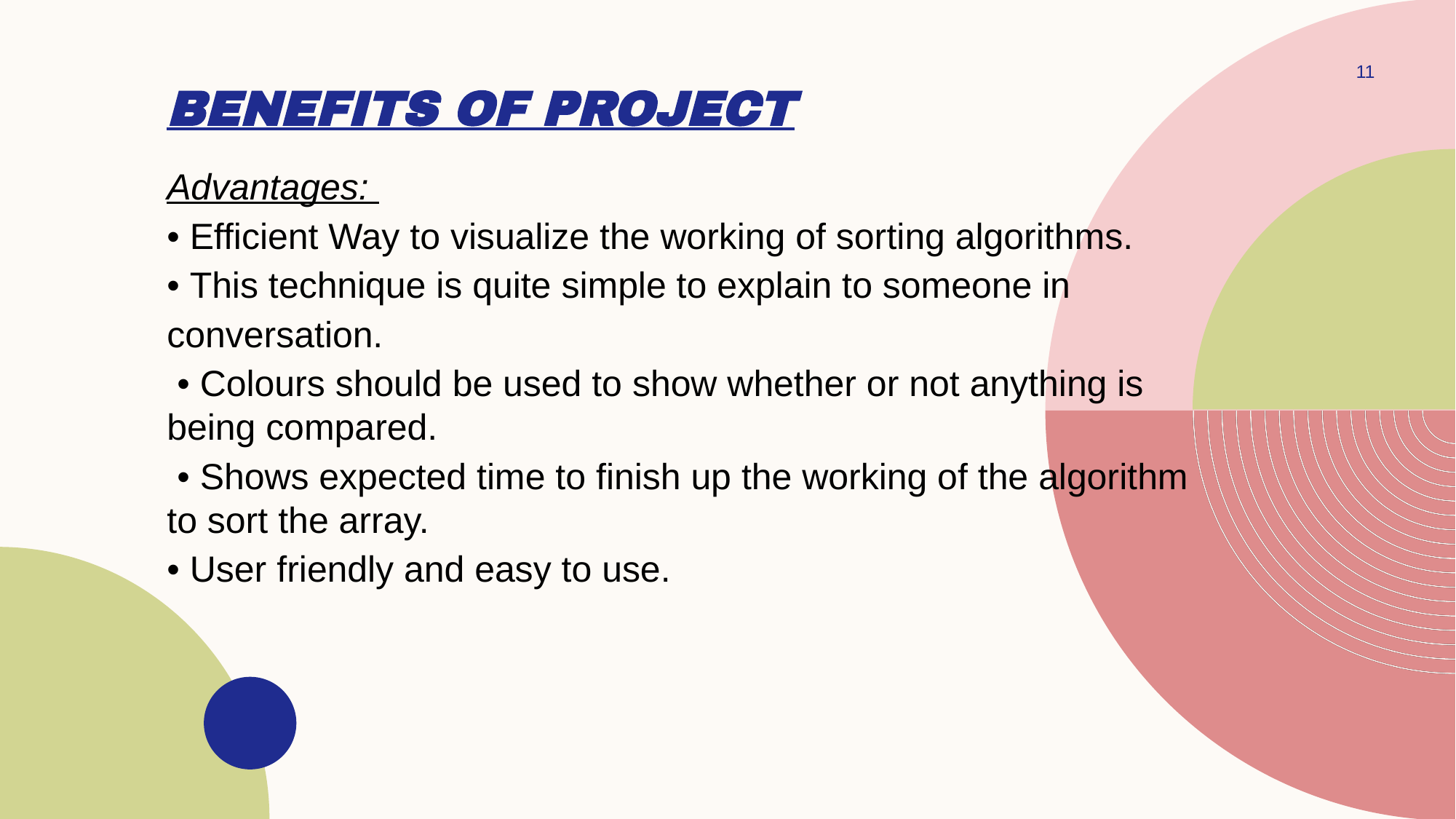

11
# Benefits Of Project
Advantages:
• Efficient Way to visualize the working of sorting algorithms.
• This technique is quite simple to explain to someone in
conversation.
 • Colours should be used to show whether or not anything is being compared.
 • Shows expected time to finish up the working of the algorithm to sort the array.
• User friendly and easy to use.